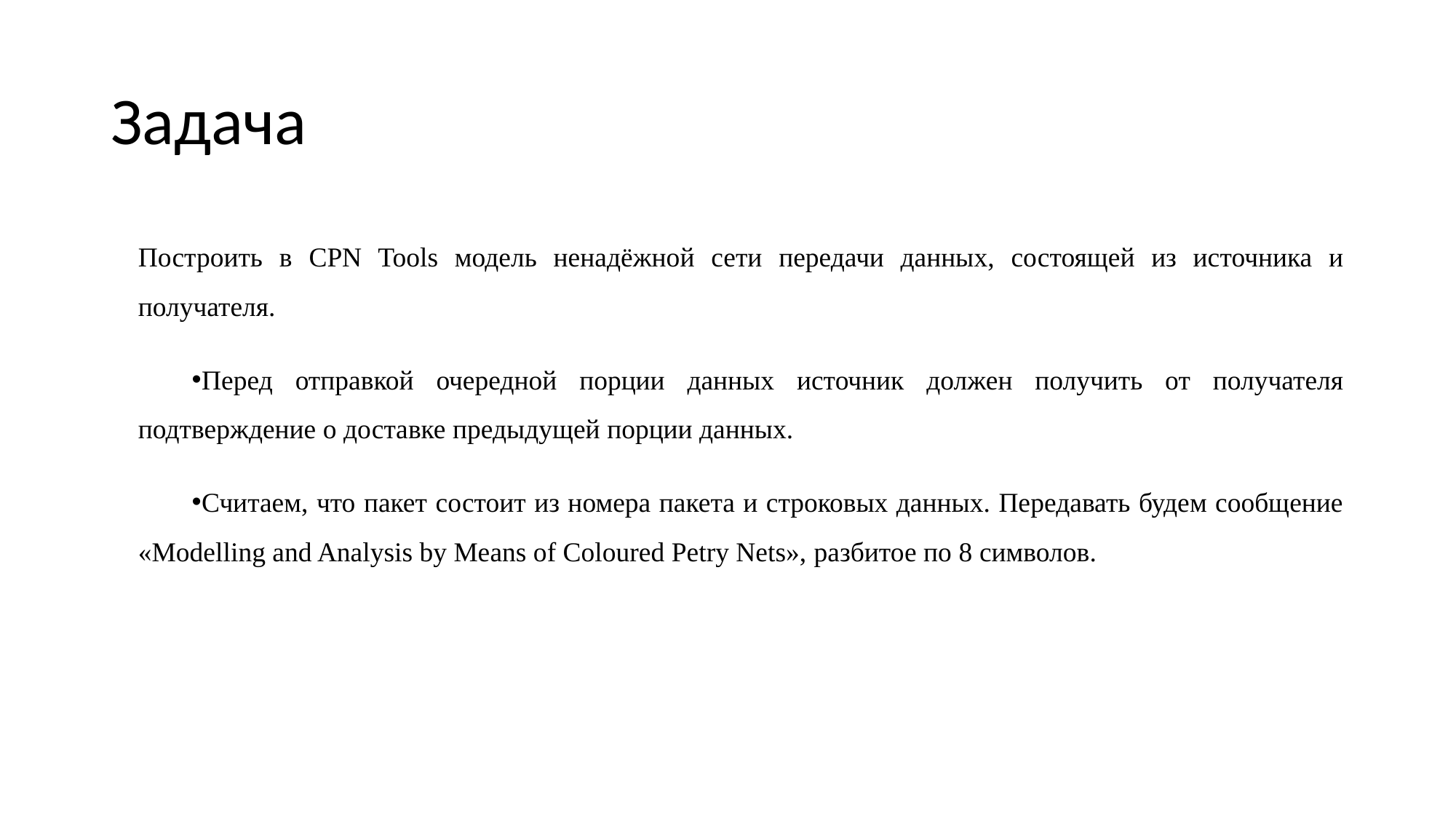

# Задача
Построить в CPN Tools модель ненадёжной сети передачи данных, состоящей из источника и получателя.
Перед отправкой очередной порции данных источник должен получить от получателя подтверждение о доставке предыдущей порции данных.
Считаем, что пакет состоит из номера пакета и строковых данных. Передавать будем сообщение «Modelling and Analysis by Means of Coloured Petry Nets», разбитое по 8 символов.